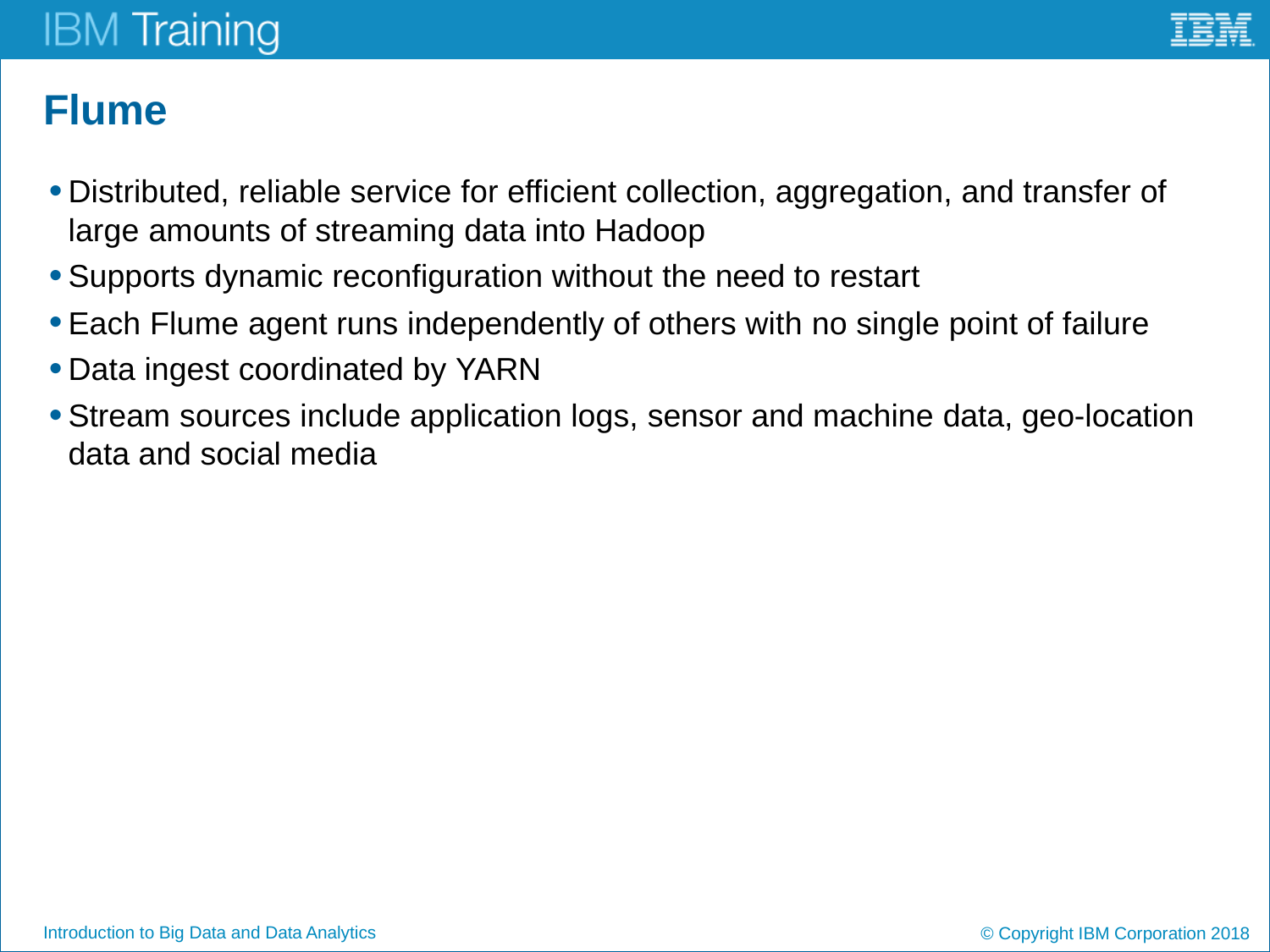

# Flume
Distributed, reliable service for efficient collection, aggregation, and transfer of large amounts of streaming data into Hadoop
Supports dynamic reconfiguration without the need to restart
Each Flume agent runs independently of others with no single point of failure
Data ingest coordinated by YARN
Stream sources include application logs, sensor and machine data, geo-location data and social media